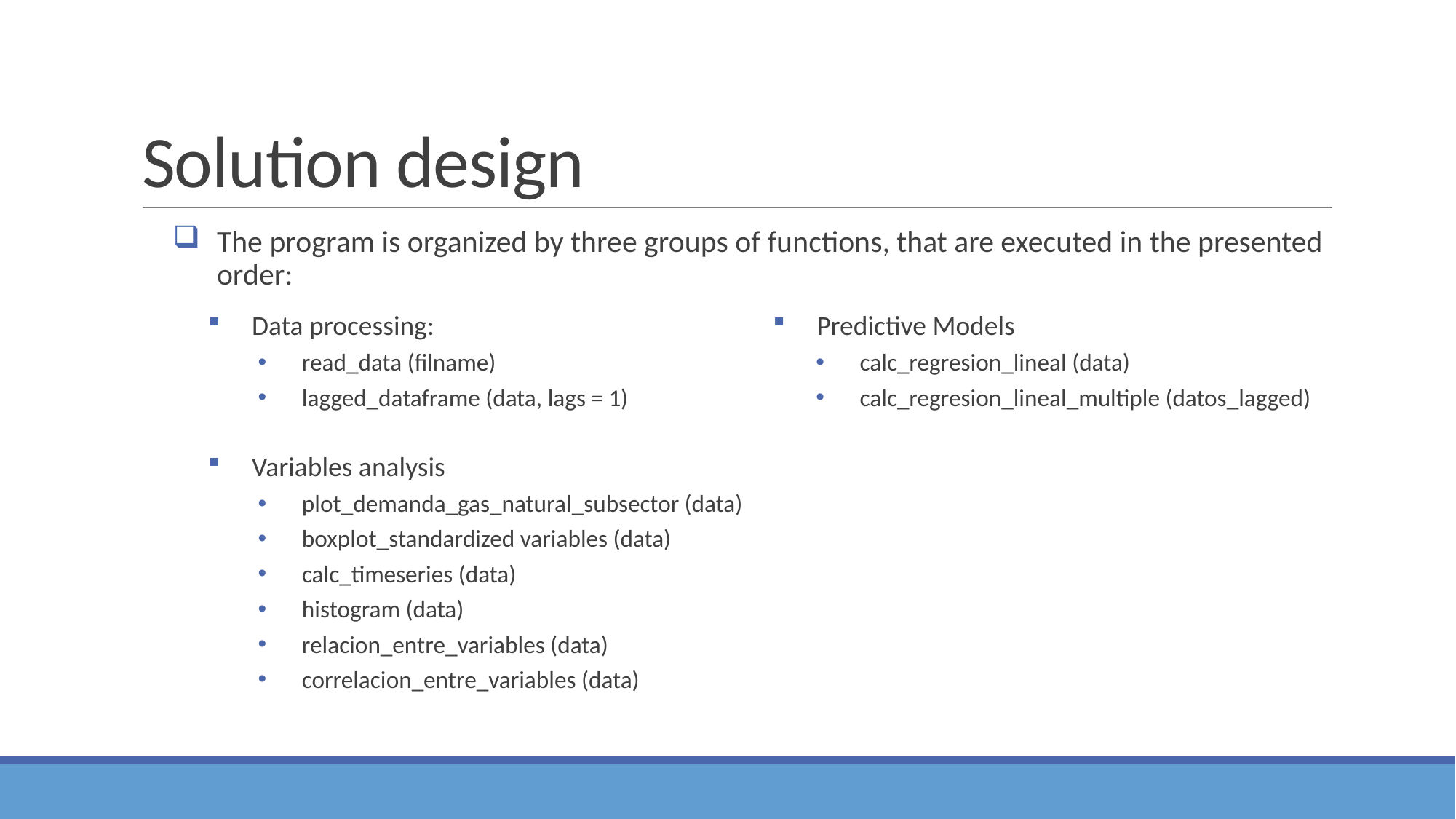

# Solution design
The program is organized by three groups of functions, that are executed in the presented order:

Data processing:
read_data (filname)
lagged_dataframe (data, lags = 1)

Variables analysis
plot_demanda_gas_natural_subsector (data)
boxplot_standardized variables (data)
calc_timeseries (data)
histogram (data)
relacion_entre_variables (data)
correlacion_entre_variables (data)

Predictive Models
calc_regresion_lineal (data)
calc_regresion_lineal_multiple (datos_lagged)